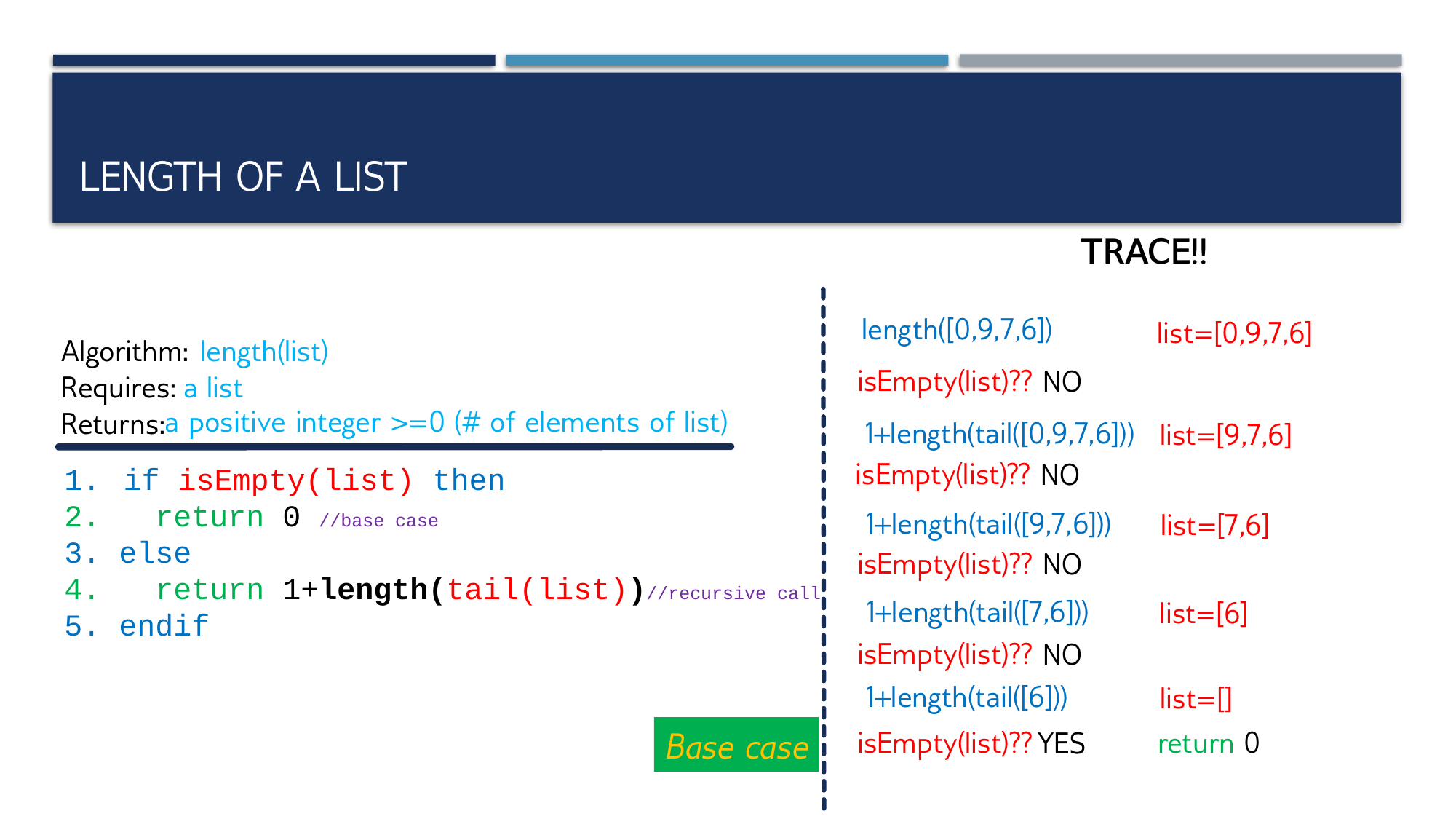

# Length of a list
TRACE!!
length([0,9,7,6])
list=[0,9,7,6]
Algorithm:
Requires:
Returns:
length(list)
isEmpty(list)??
NO
a list
a positive integer >=0 (# of elements of list)
1+length(tail([0,9,7,6]))
list=[9,7,6]
isEmpty(list)??
NO
 if isEmpty(list) then
2.   return 0 //base case
3. else
4.   return 1+length(tail(list))//recursive call
5. endif
1+length(tail([9,7,6]))
list=[7,6]
isEmpty(list)??
NO
1+length(tail([7,6]))
list=[6]
isEmpty(list)??
NO
1+length(tail([6]))
list=[]
Base case
isEmpty(list)??
return 0
YES